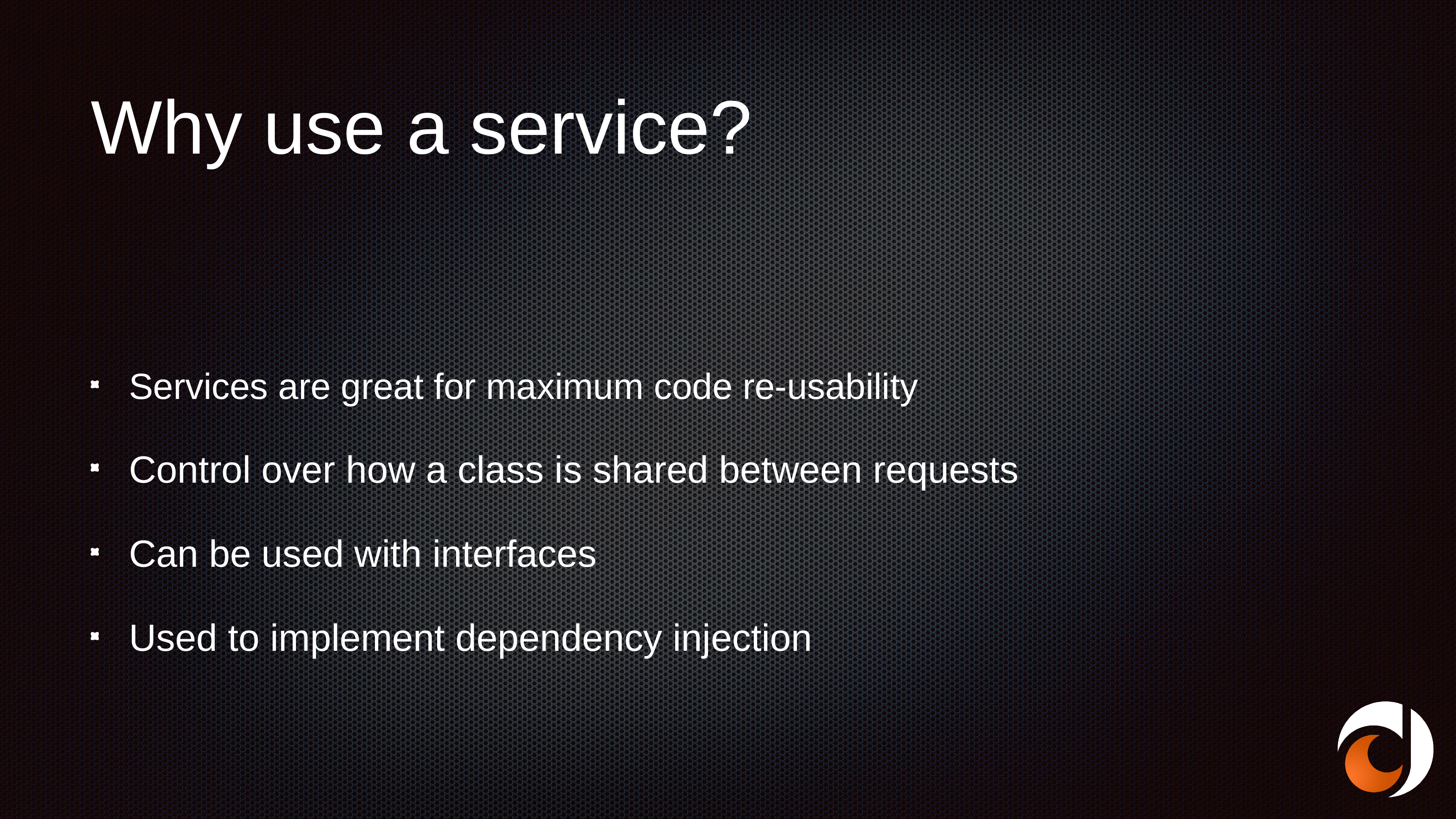

# Why use a service?
Services are great for maximum code re-usability
Control over how a class is shared between requests
Can be used with interfaces
Used to implement dependency injection